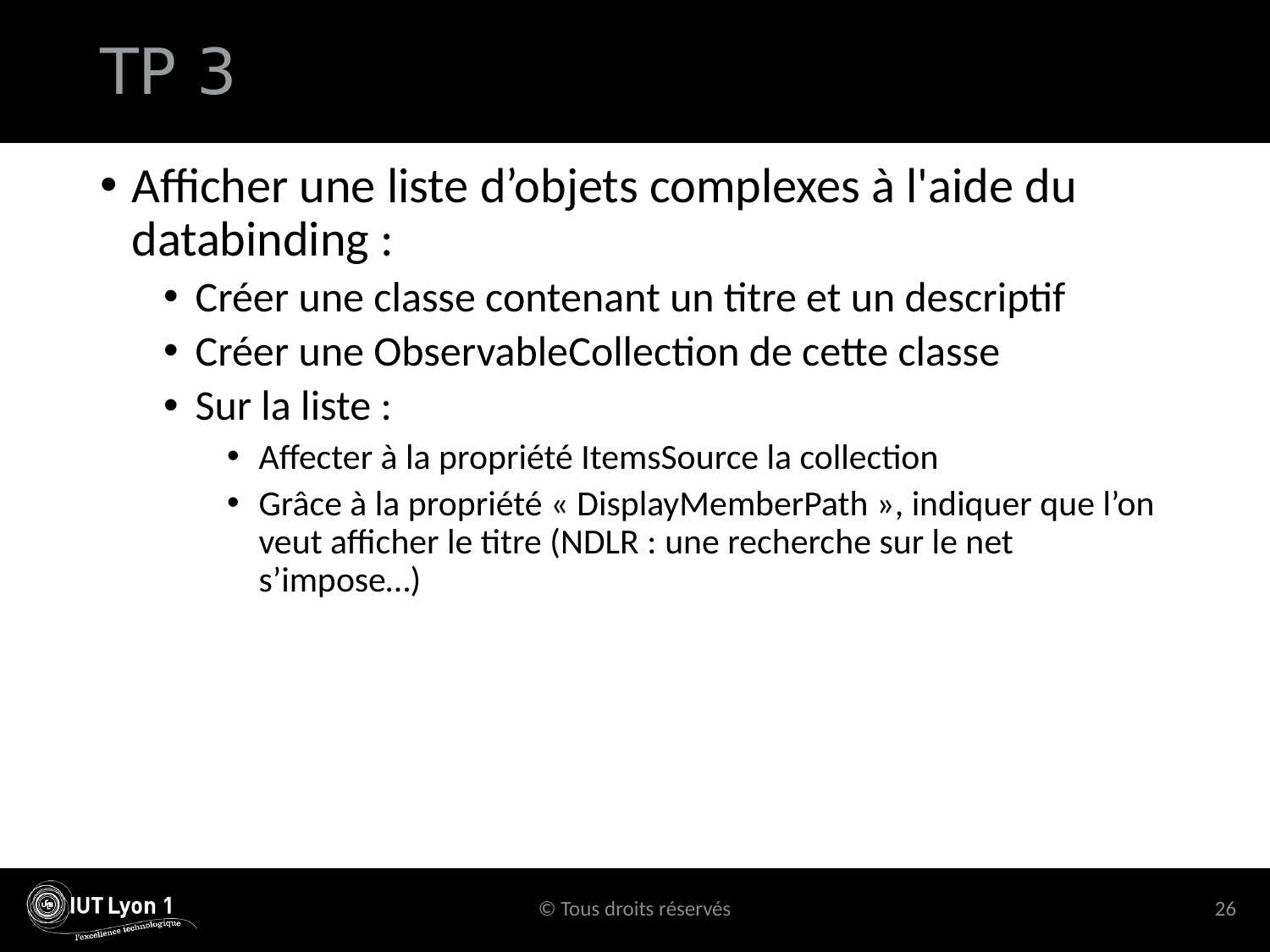

# TP 3
Afficher une liste d’objets complexes à l'aide du databinding :
Créer une classe contenant un titre et un descriptif
Créer une ObservableCollection de cette classe
Sur la liste :
Affecter à la propriété ItemsSource la collection
Grâce à la propriété « DisplayMemberPath », indiquer que l’on veut afficher le titre (NDLR : une recherche sur le net s’impose…)
© Tous droits réservés
26